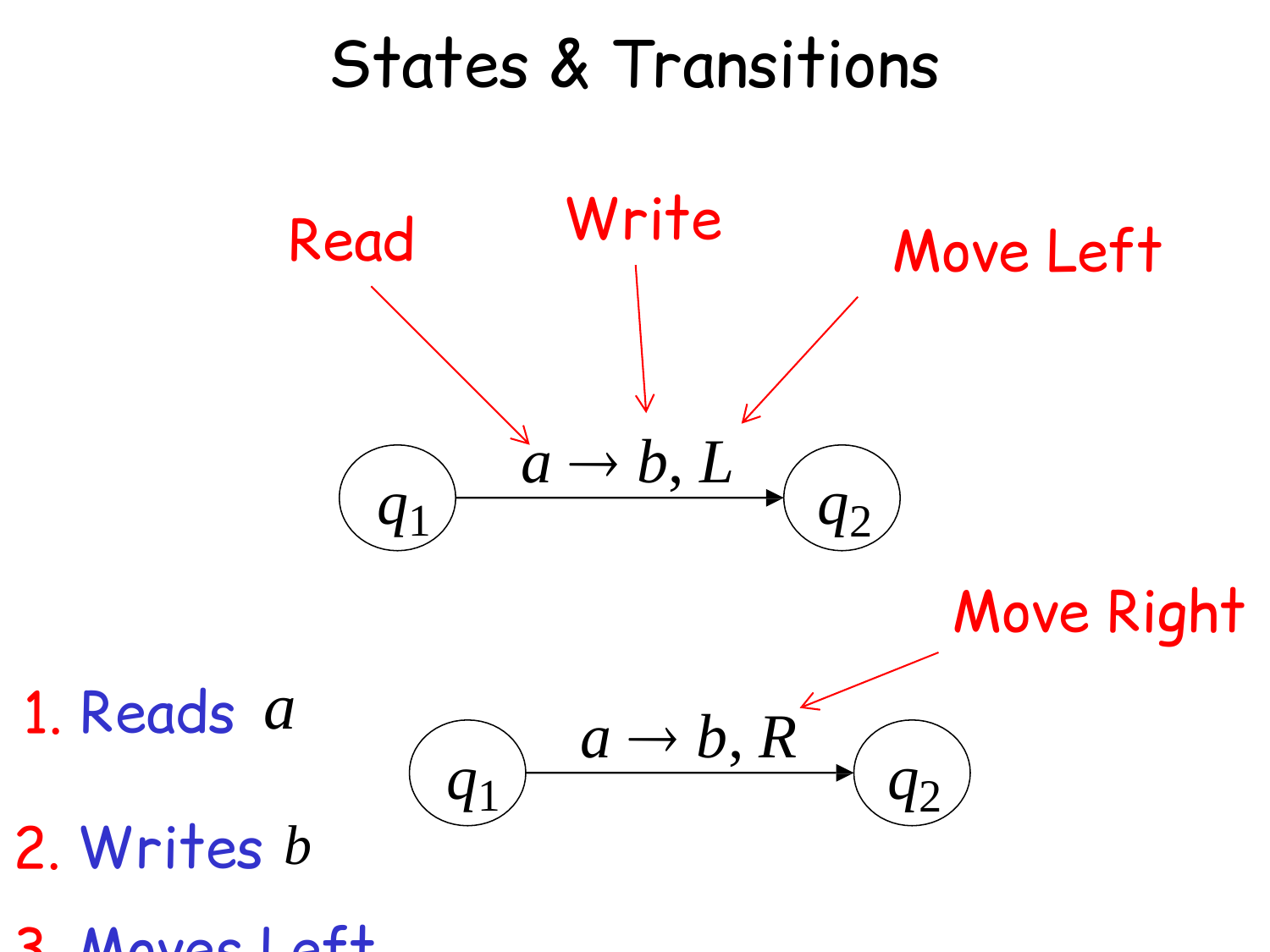

States & Transitions
Write
Read
Move Left

a → b, L
q2
q1

Move Right
Reads a
Writes b
Moves Left

a → b, R
q2
q1